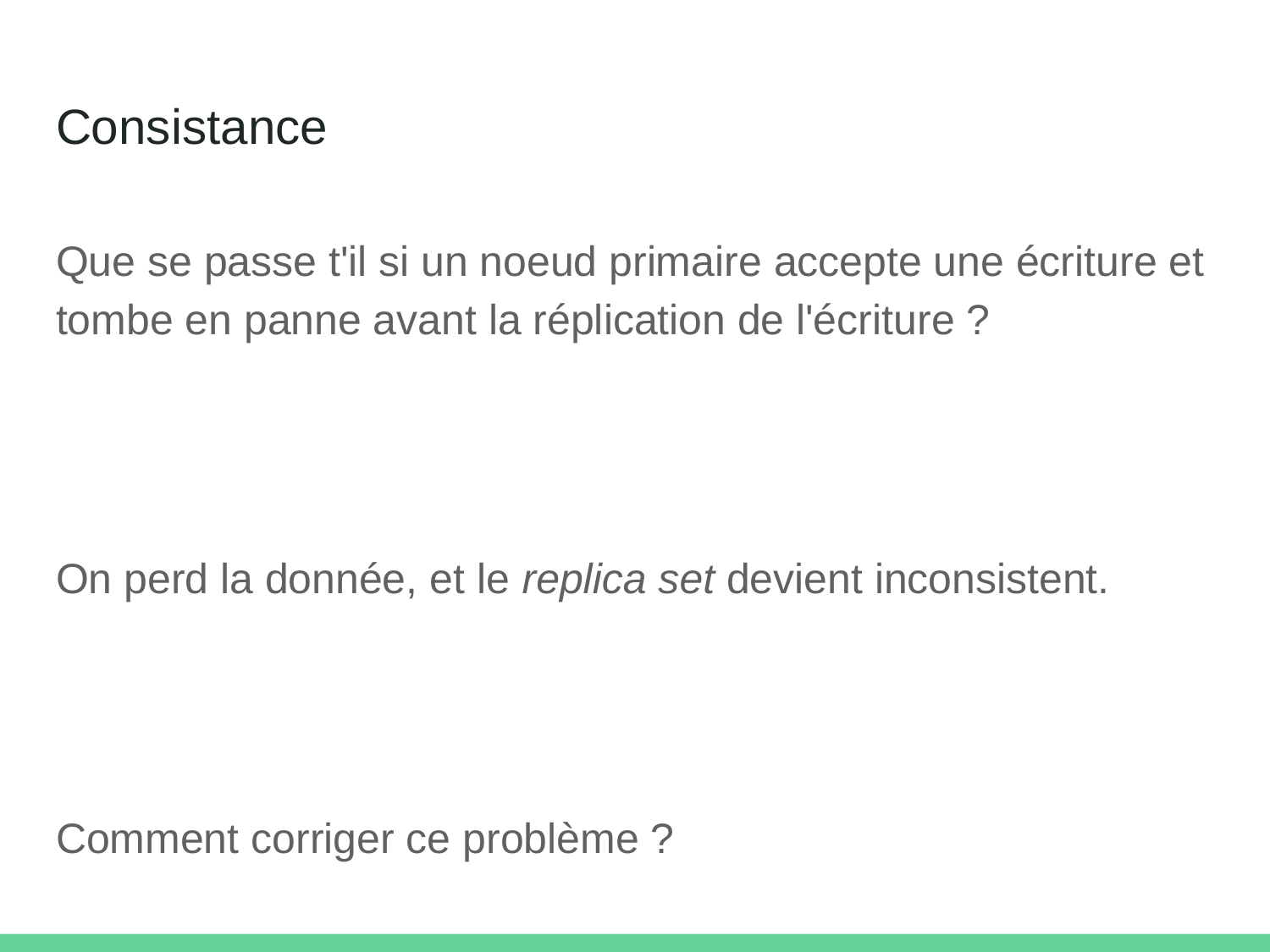

# Consistance
Que se passe t'il si un noeud primaire accepte une écriture et tombe en panne avant la réplication de l'écriture ?

On perd la donnée, et le replica set devient inconsistent.

Comment corriger ce problème ?

Comment corriger cela ?